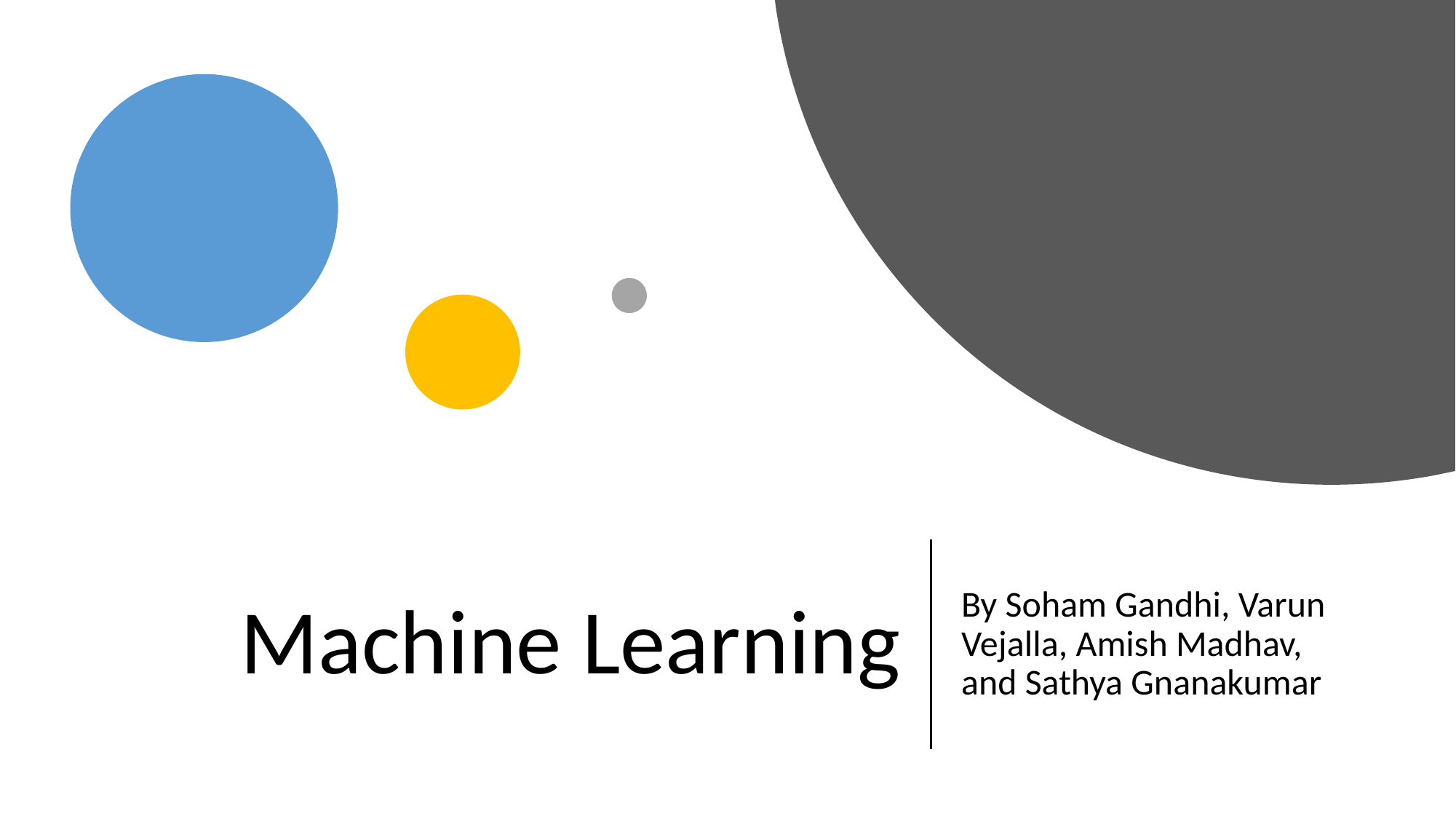

# Machine Learning
By Soham Gandhi, Varun Vejalla, Amish Madhav, and Sathya Gnanakumar